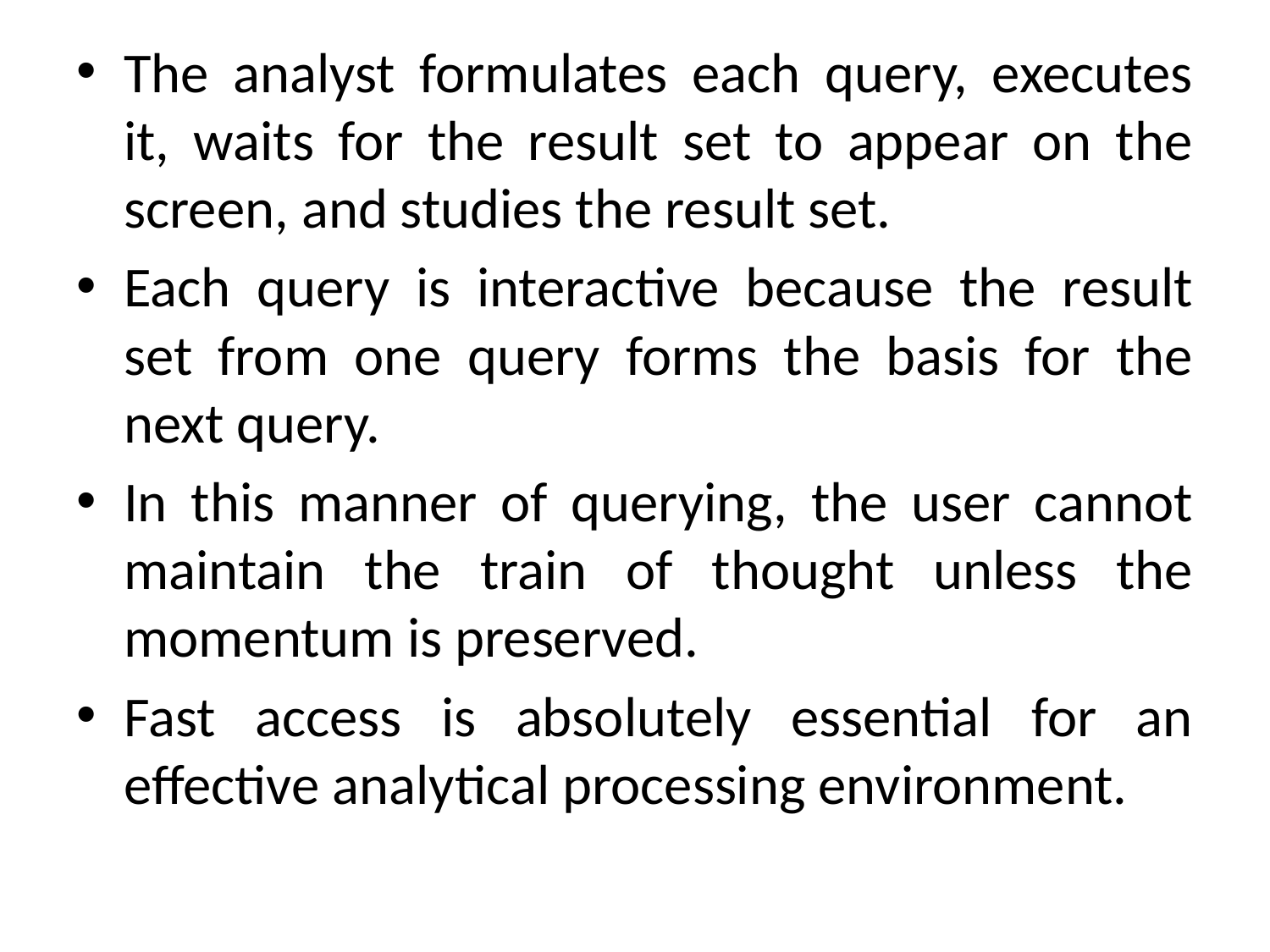

The analyst formulates each query, executes it, waits for the result set to appear on the screen, and studies the result set.
Each query is interactive because the result set from one query forms the basis for the next query.
In this manner of querying, the user cannot maintain the train of thought unless the momentum is preserved.
Fast access is absolutely essential for an effective analytical processing environment.